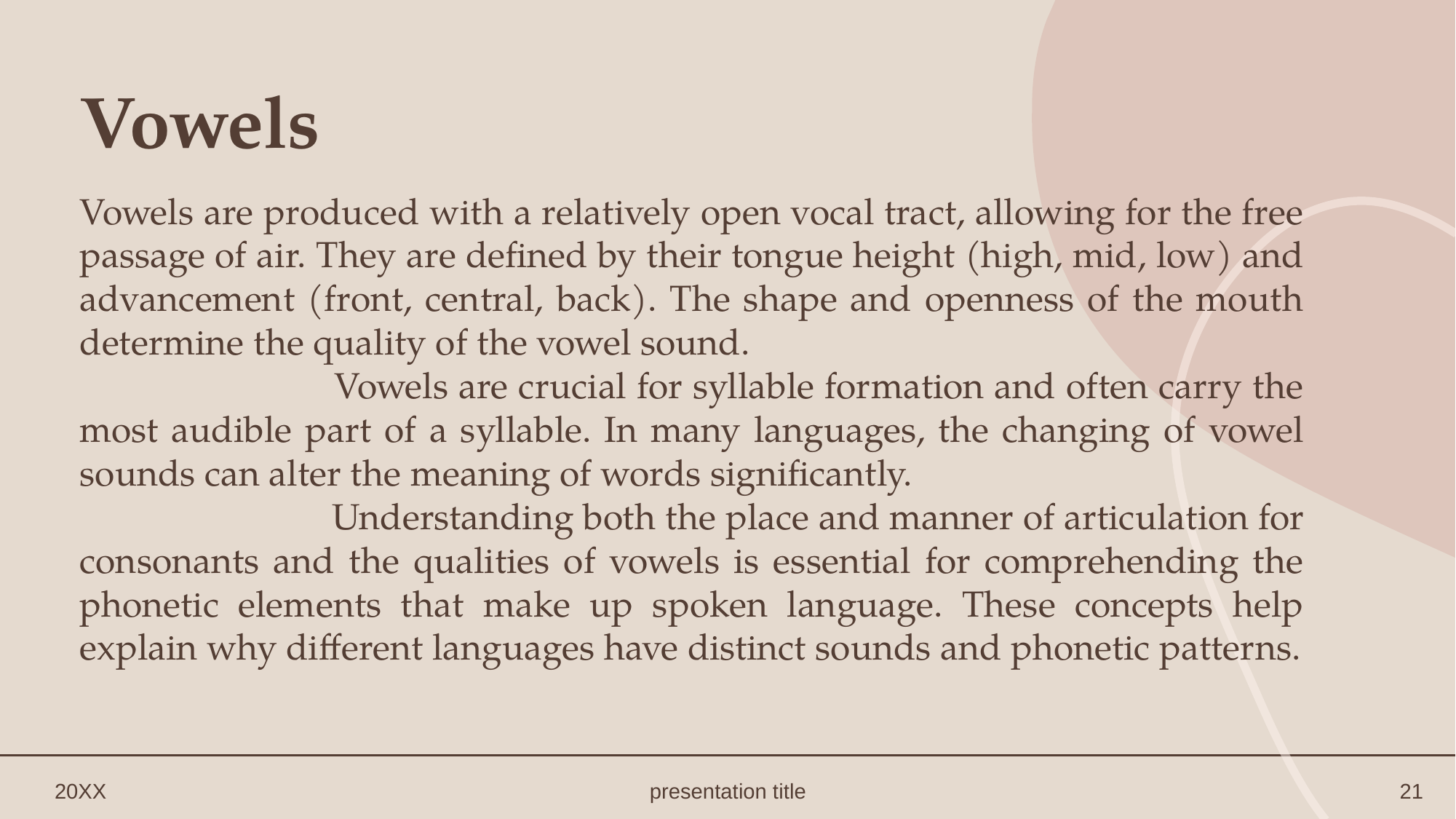

# Vowels
Vowels are produced with a relatively open vocal tract, allowing for the free passage of air. They are defined by their tongue height (high, mid, low) and advancement (front, central, back). The shape and openness of the mouth determine the quality of the vowel sound.
                         Vowels are crucial for syllable formation and often carry the most audible part of a syllable. In many languages, the changing of vowel sounds can alter the meaning of words significantly.
                           Understanding both the place and manner of articulation for consonants and the qualities of vowels is essential for comprehending the phonetic elements that make up spoken language. These concepts help explain why different languages have distinct sounds and phonetic patterns.

20XX
presentation title
21